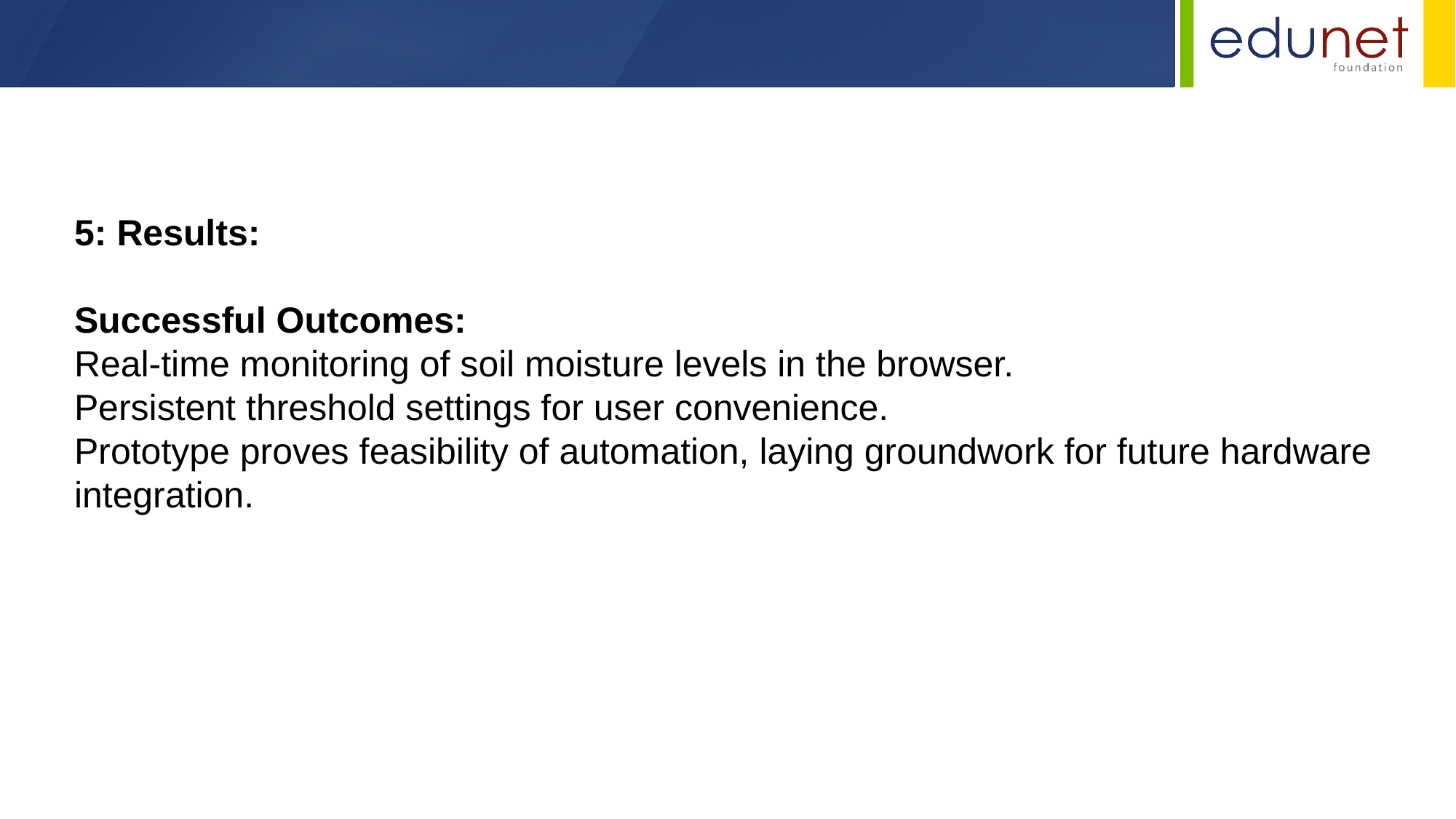

5: Results:

Successful Outcomes:
Real-time monitoring of soil moisture levels in the browser.
Persistent threshold settings for user convenience.
Prototype proves feasibility of automation, laying groundwork for future hardware integration.